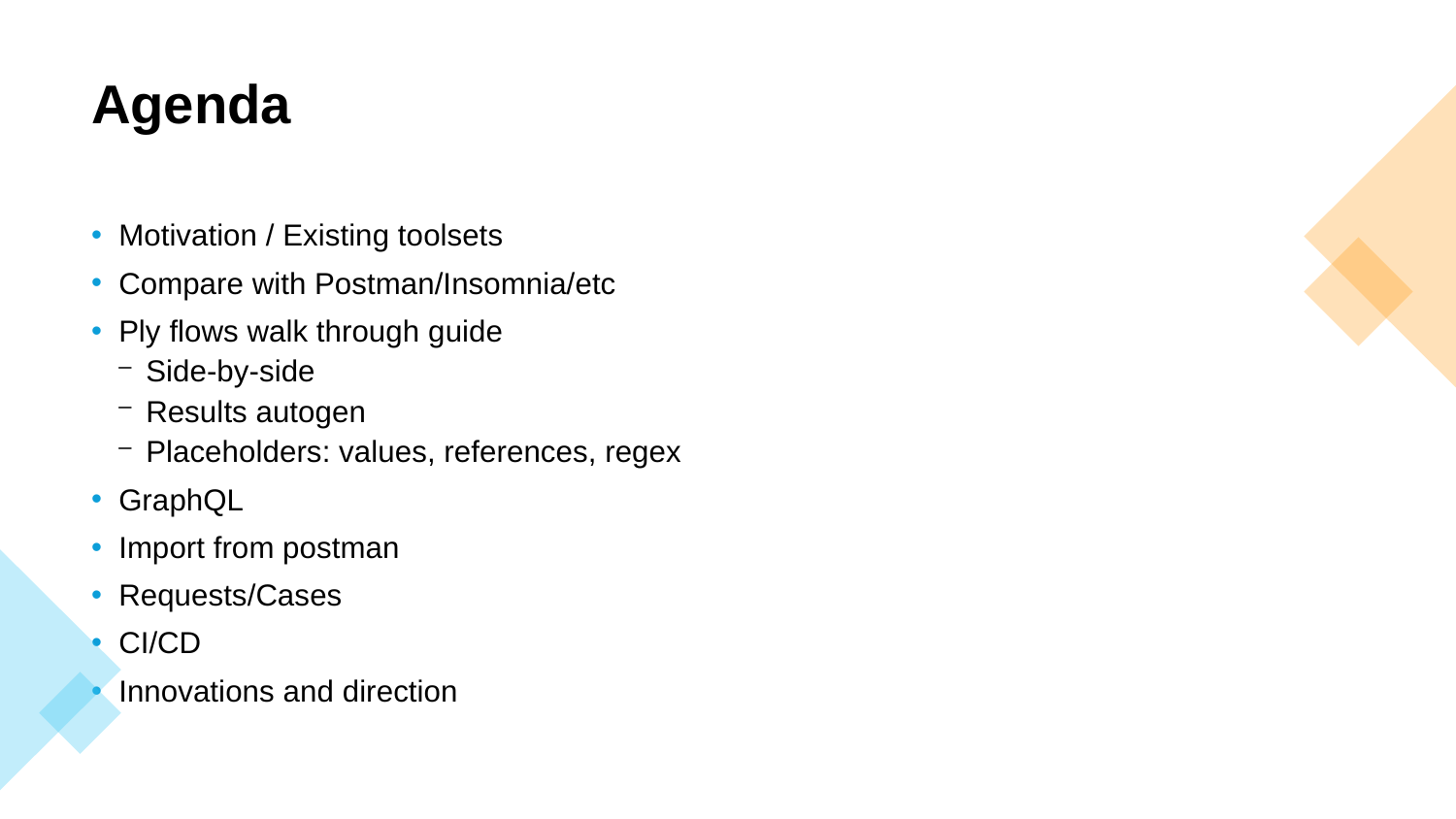

# Agenda

Motivation / Existing toolsets
Compare with Postman/Insomnia/etc
Ply flows walk through guide
Side-by-side
Results autogen
Placeholders: values, references, regex
GraphQL
Import from postman
Requests/Cases
CI/CD
Innovations and direction